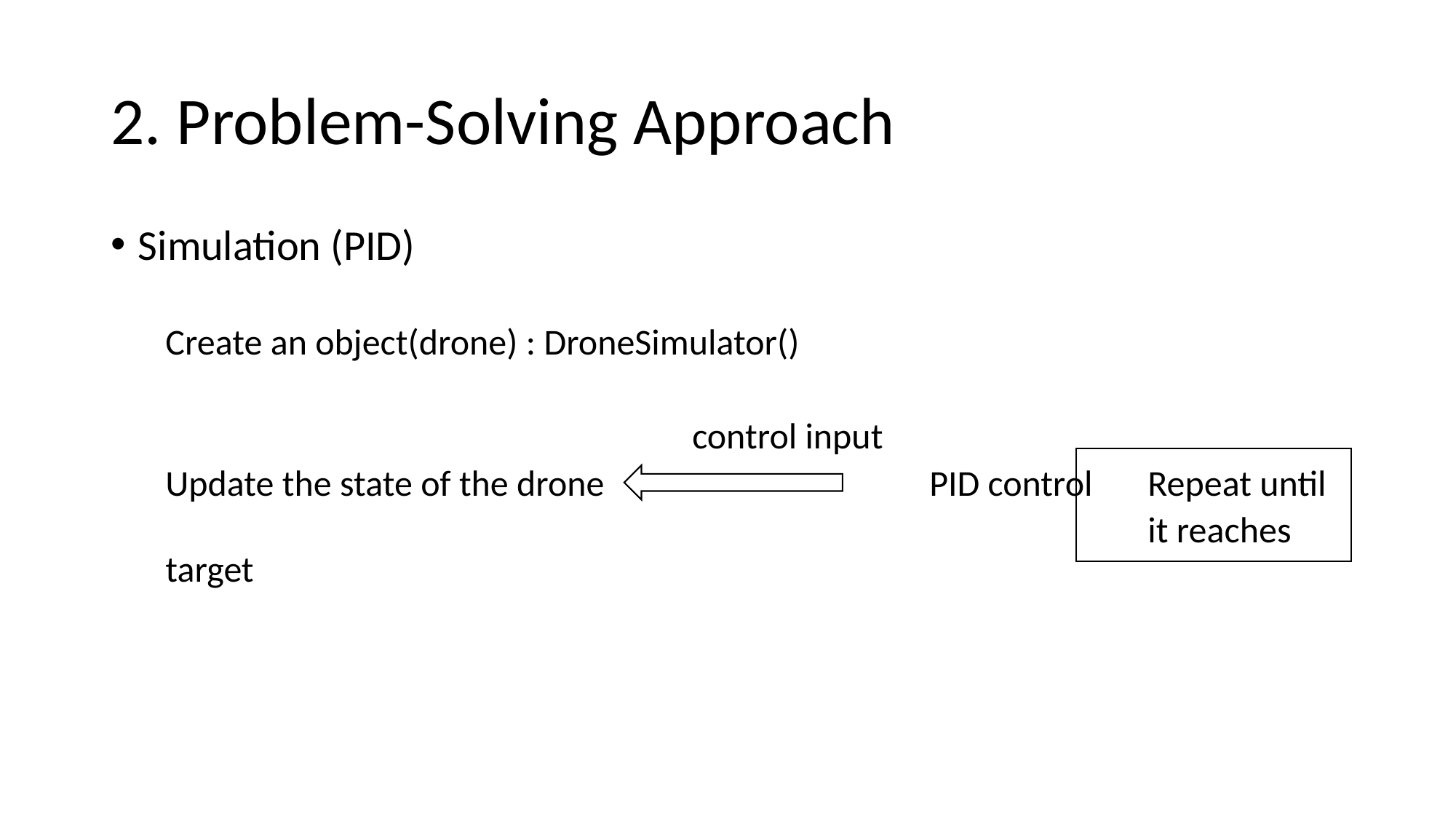

# 2. Problem-Solving Approach
Simulation (PID)

Create an object(drone) : DroneSimulator()

				           control input
Update the state of the drone			PID control	Repeat until
									it reaches target